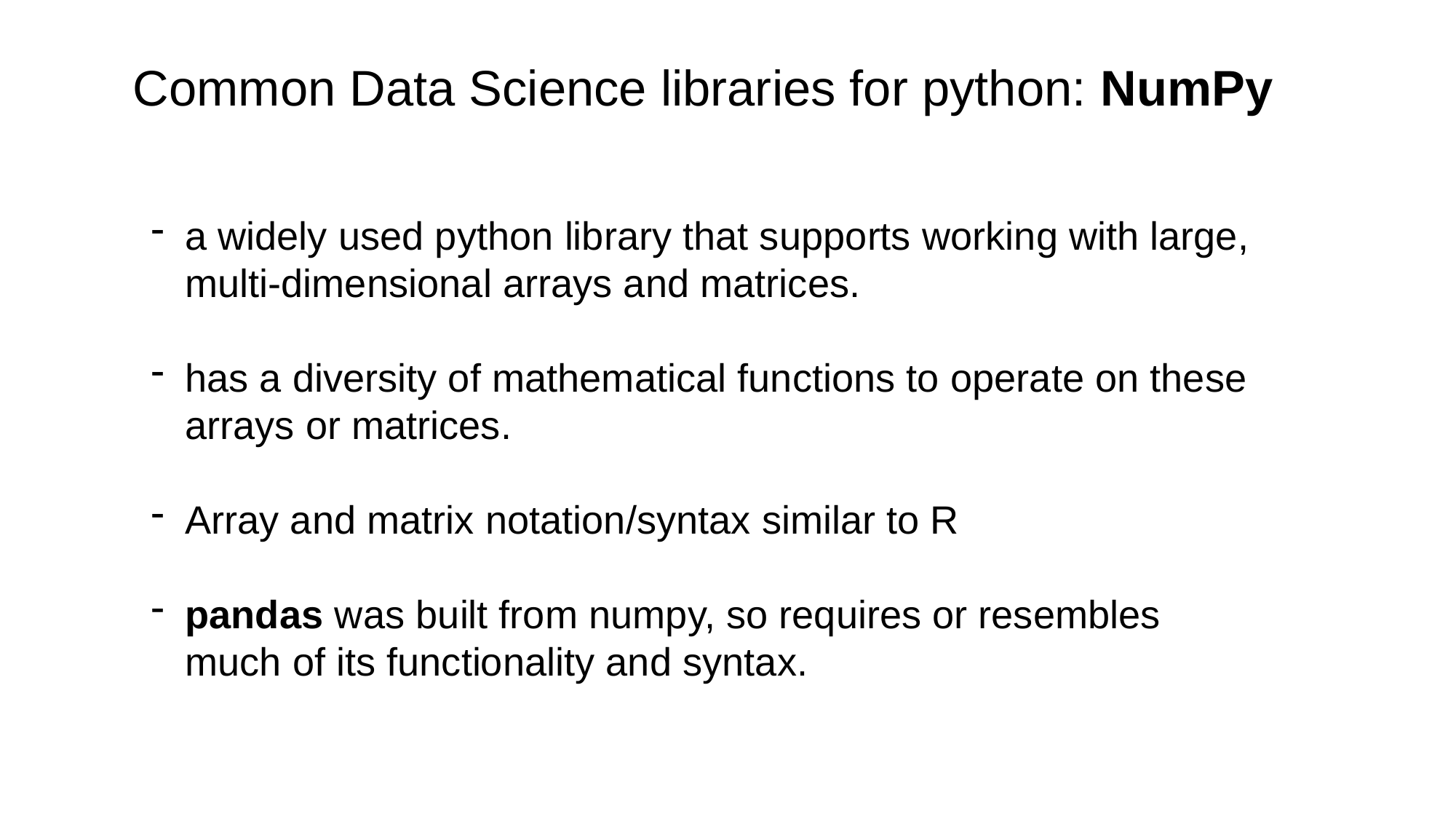

Common Data Science libraries for python: NumPy
a widely used python library that supports working with large, multi-dimensional arrays and matrices.

has a diversity of mathematical functions to operate on these arrays or matrices.

Array and matrix notation/syntax similar to R

pandas was built from numpy, so requires or resembles much of its functionality and syntax.